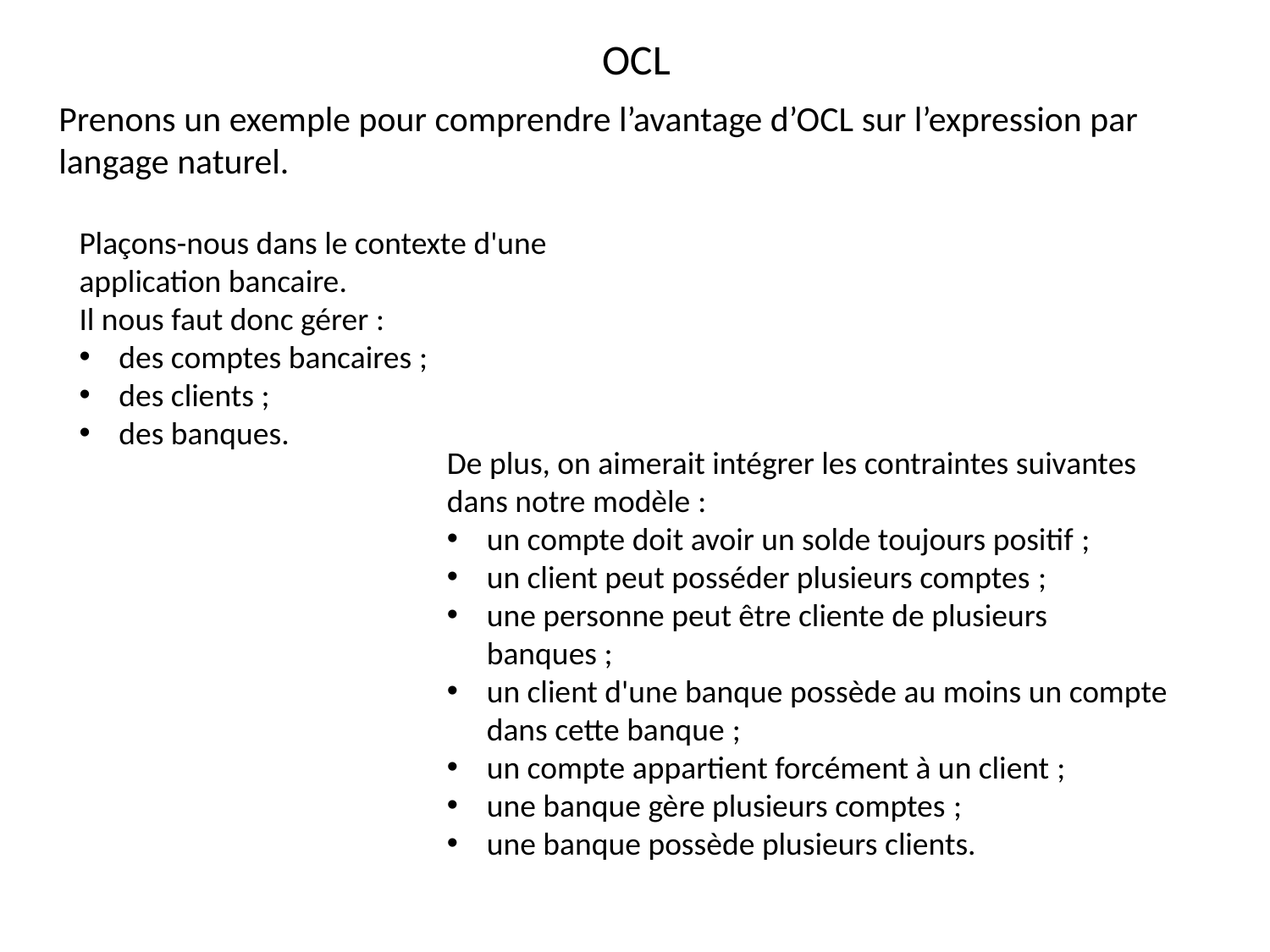

OCL
Prenons un exemple pour comprendre l’avantage d’OCL sur l’expression par langage naturel.
Plaçons-nous dans le contexte d'une application bancaire.
Il nous faut donc gérer :
des comptes bancaires ;
des clients ;
des banques.
De plus, on aimerait intégrer les contraintes suivantes dans notre modèle :
un compte doit avoir un solde toujours positif ;
un client peut posséder plusieurs comptes ;
une personne peut être cliente de plusieurs banques ;
un client d'une banque possède au moins un compte dans cette banque ;
un compte appartient forcément à un client ;
une banque gère plusieurs comptes ;
une banque possède plusieurs clients.